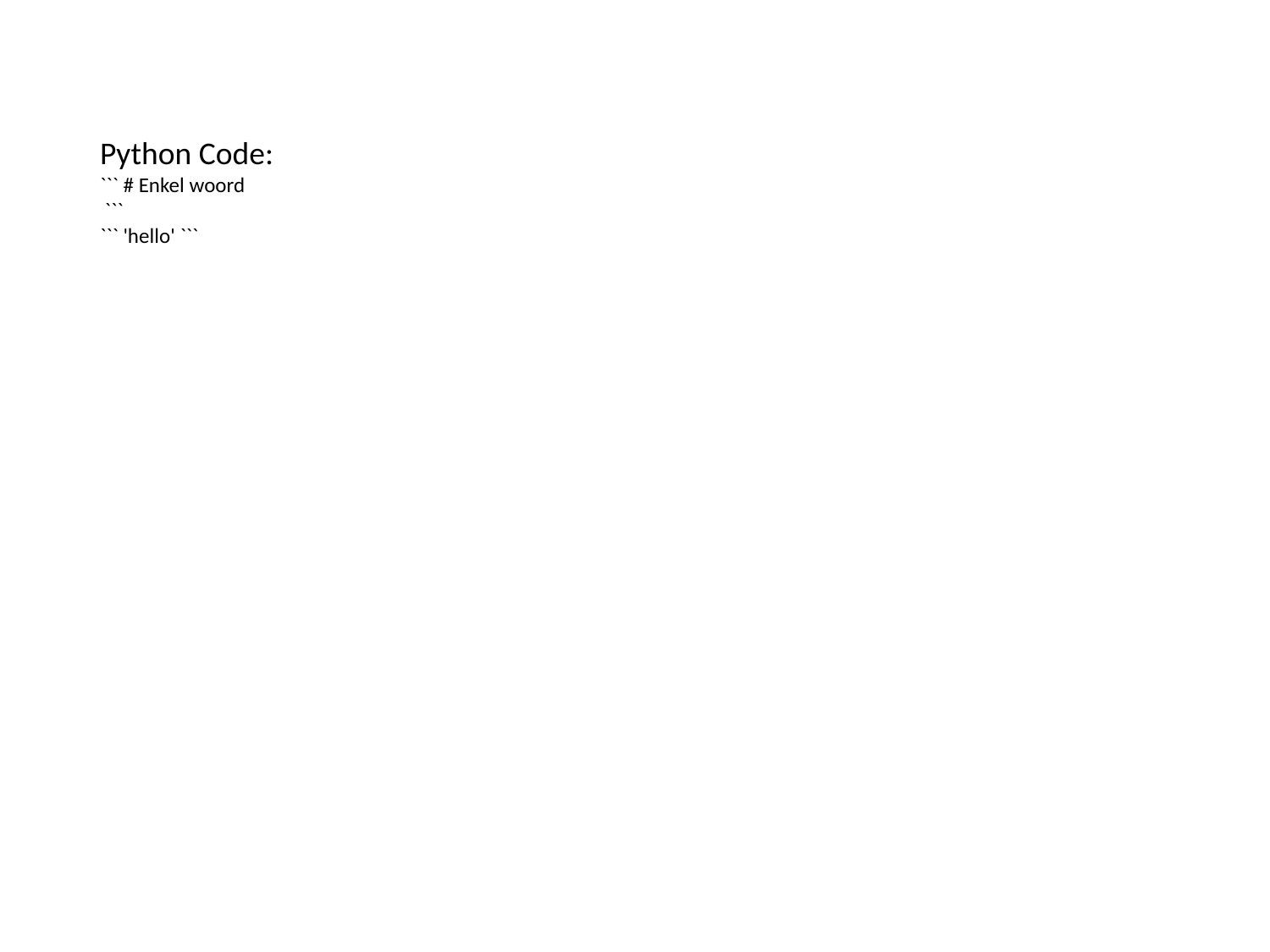

Python Code:
``` # Enkel woord
 ```
``` 'hello' ```